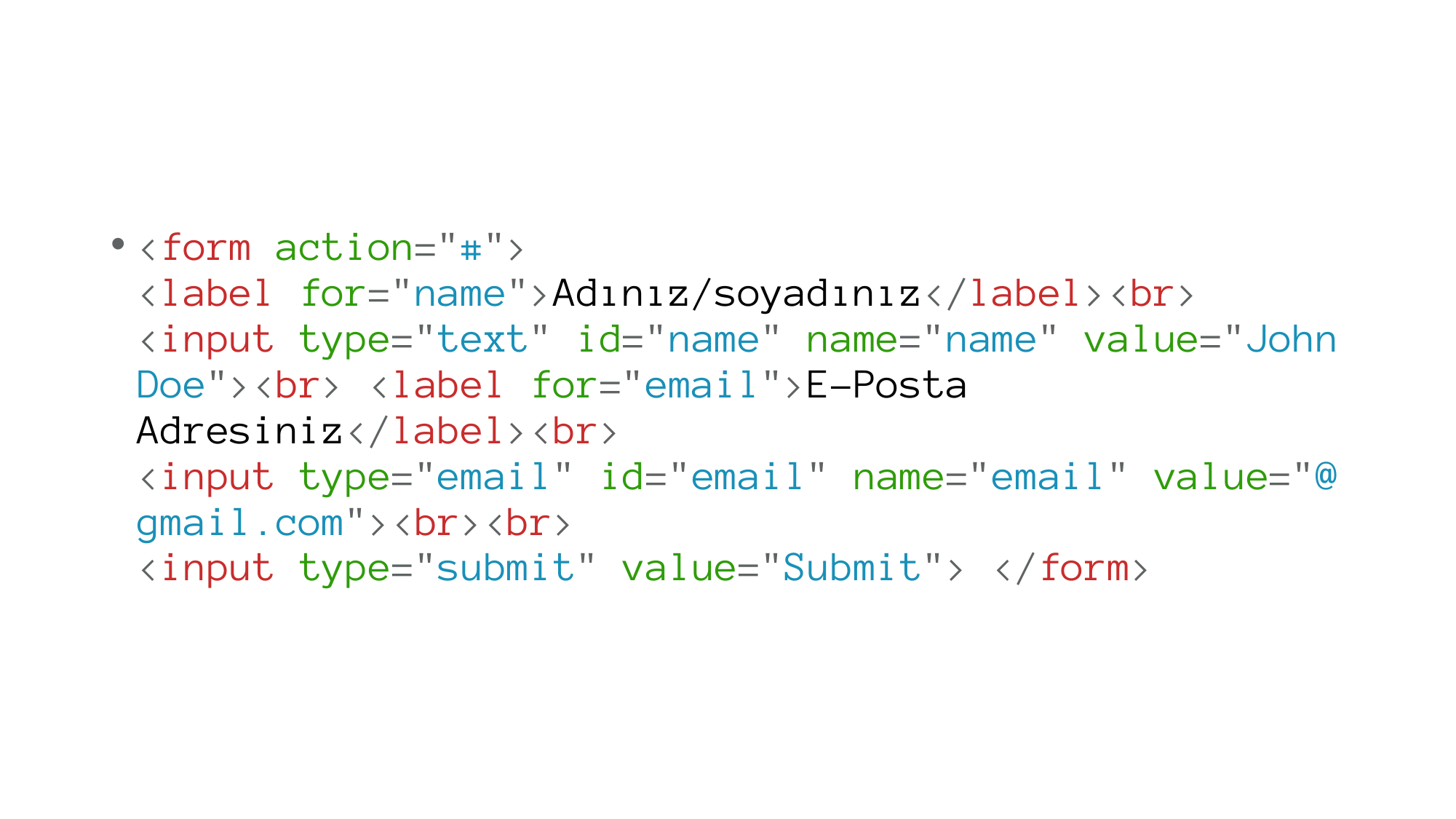

#
<form action="#"> <label for="name">Adınız/soyadınız</label><br> <input type="text" id="name" name="name" value="John Doe"><br> <label for="email">E-Posta Adresiniz</label><br> <input type="email" id="email" name="email" value="@gmail.com"><br><br> <input type="submit" value="Submit"> </form>